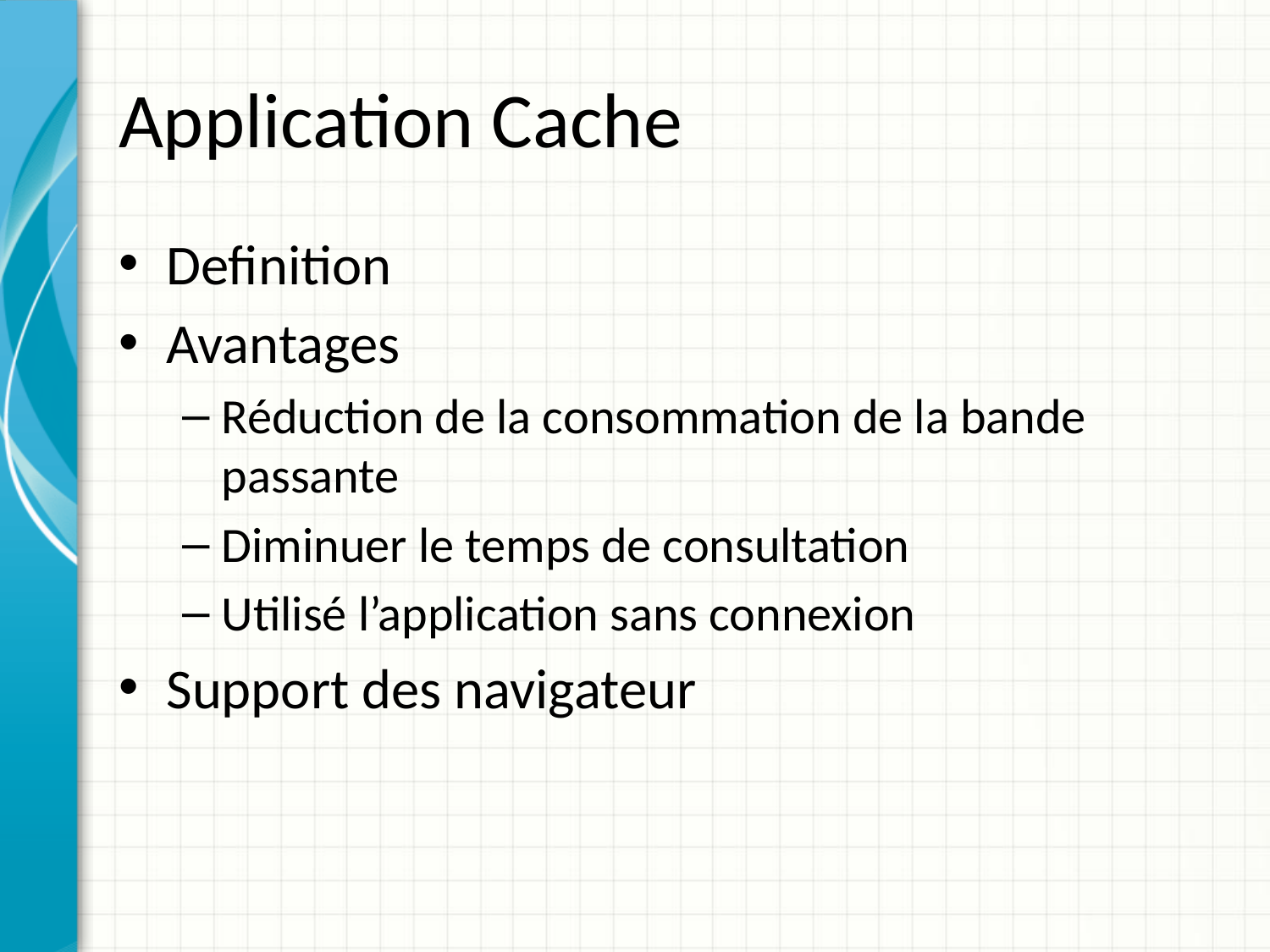

# Application Cache
Definition
Avantages
Réduction de la consommation de la bande passante
Diminuer le temps de consultation
Utilisé l’application sans connexion
Support des navigateur